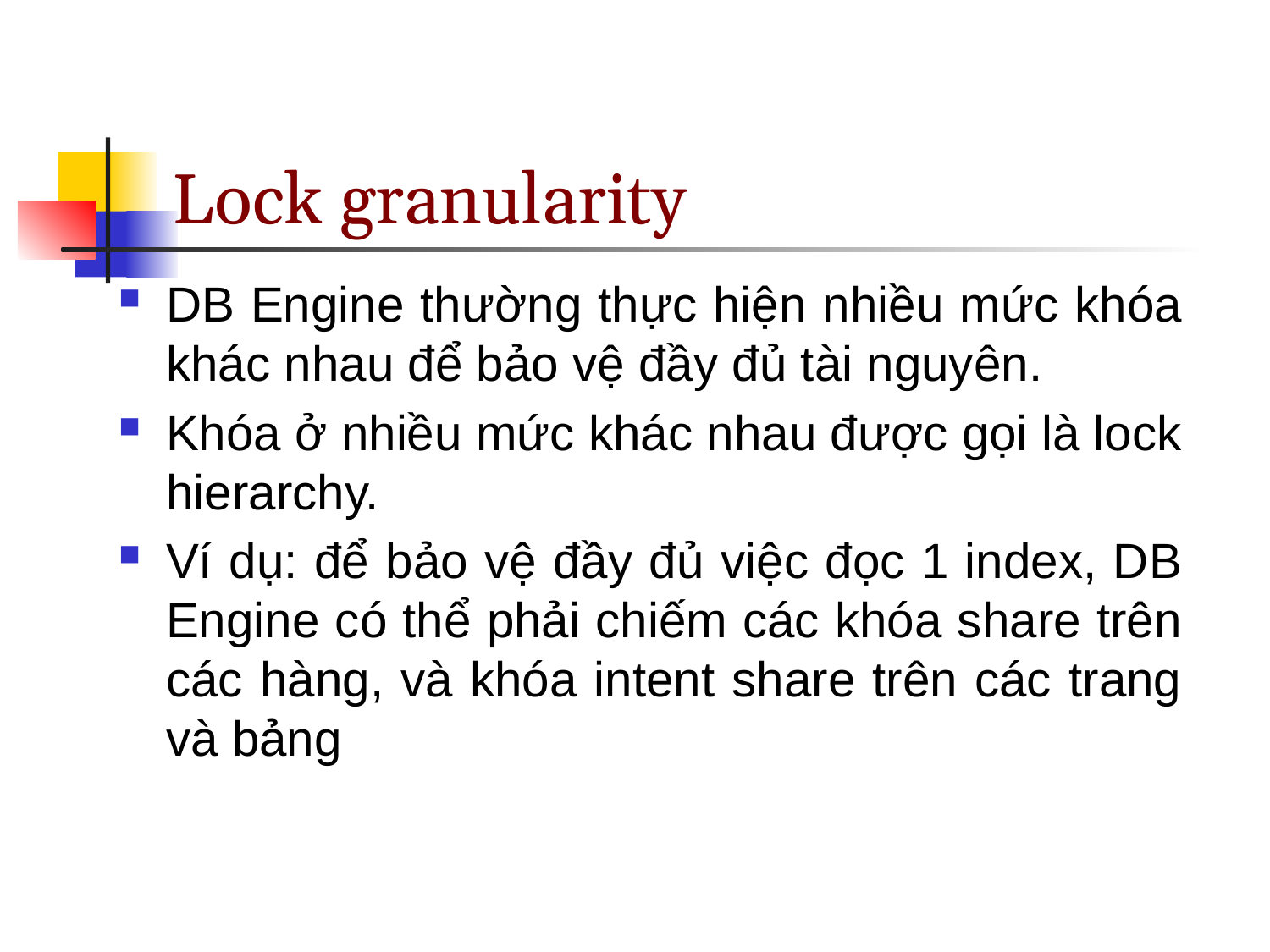

# Lock granularity
DB Engine thường thực hiện nhiều mức khóa khác nhau để bảo vệ đầy đủ tài nguyên.
Khóa ở nhiều mức khác nhau được gọi là lock hierarchy.
Ví dụ: để bảo vệ đầy đủ việc đọc 1 index, DB Engine có thể phải chiếm các khóa share trên các hàng, và khóa intent share trên các trang và bảng